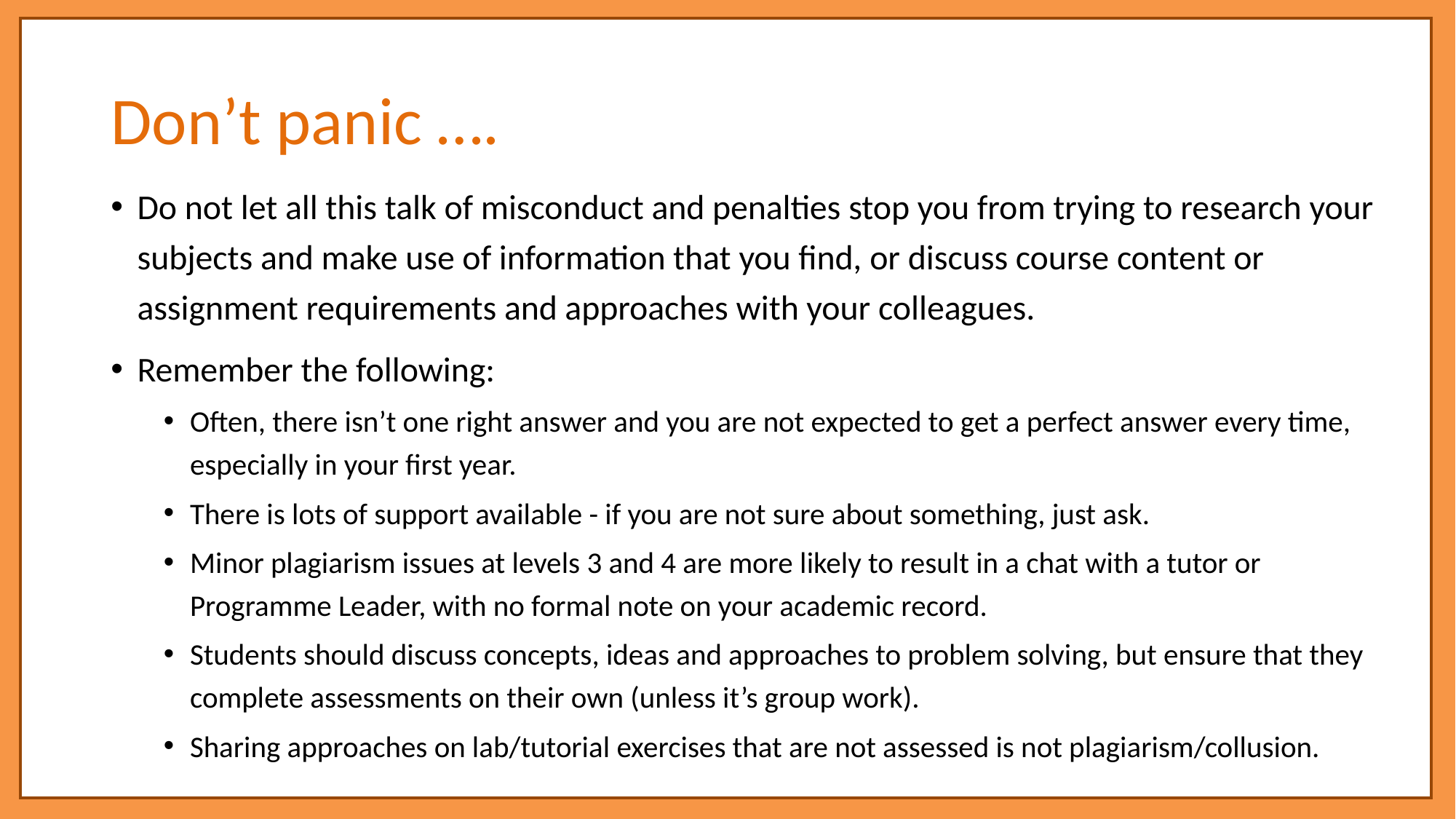

# Don’t panic ….
Do not let all this talk of misconduct and penalties stop you from trying to research your subjects and make use of information that you find, or discuss course content or assignment requirements and approaches with your colleagues.
Remember the following:
Often, there isn’t one right answer and you are not expected to get a perfect answer every time, especially in your first year.
There is lots of support available - if you are not sure about something, just ask.
Minor plagiarism issues at levels 3 and 4 are more likely to result in a chat with a tutor or Programme Leader, with no formal note on your academic record.
Students should discuss concepts, ideas and approaches to problem solving, but ensure that they complete assessments on their own (unless it’s group work).
Sharing approaches on lab/tutorial exercises that are not assessed is not plagiarism/collusion.